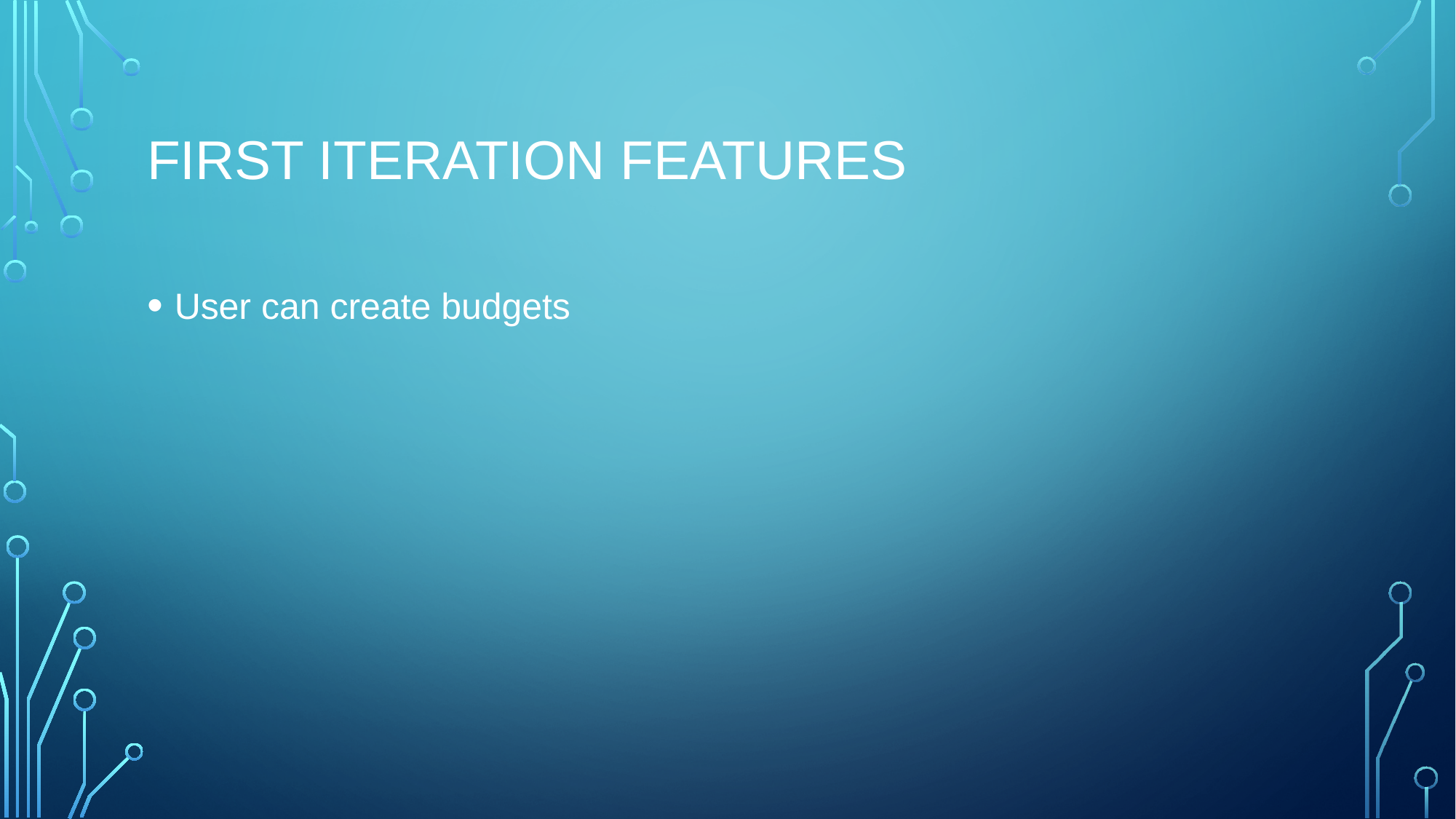

# First Iteration Features
User can create budgets